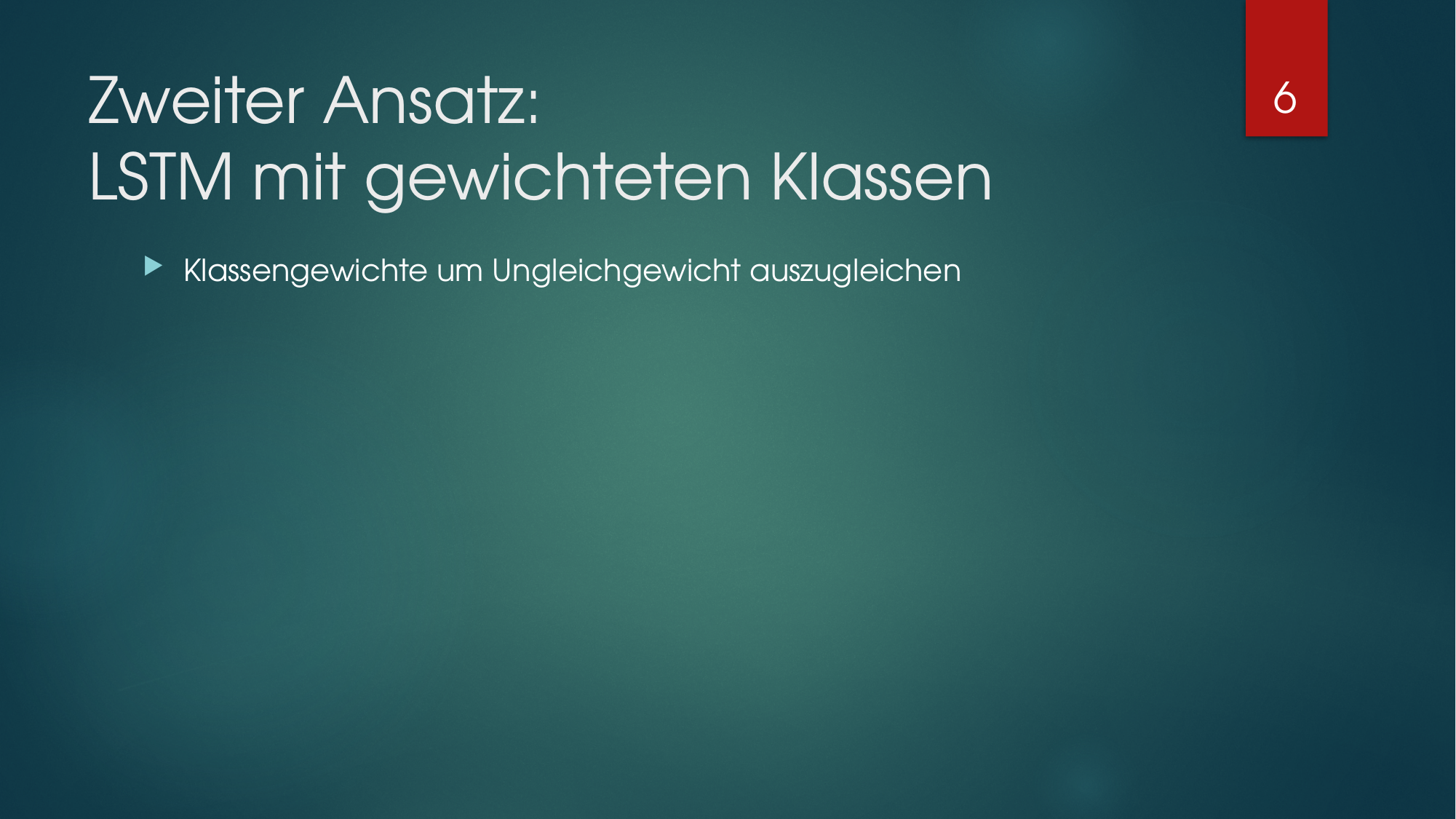

6
# Zweiter Ansatz: LSTM mit gewichteten Klassen
Klassengewichte um Ungleichgewicht auszugleichen